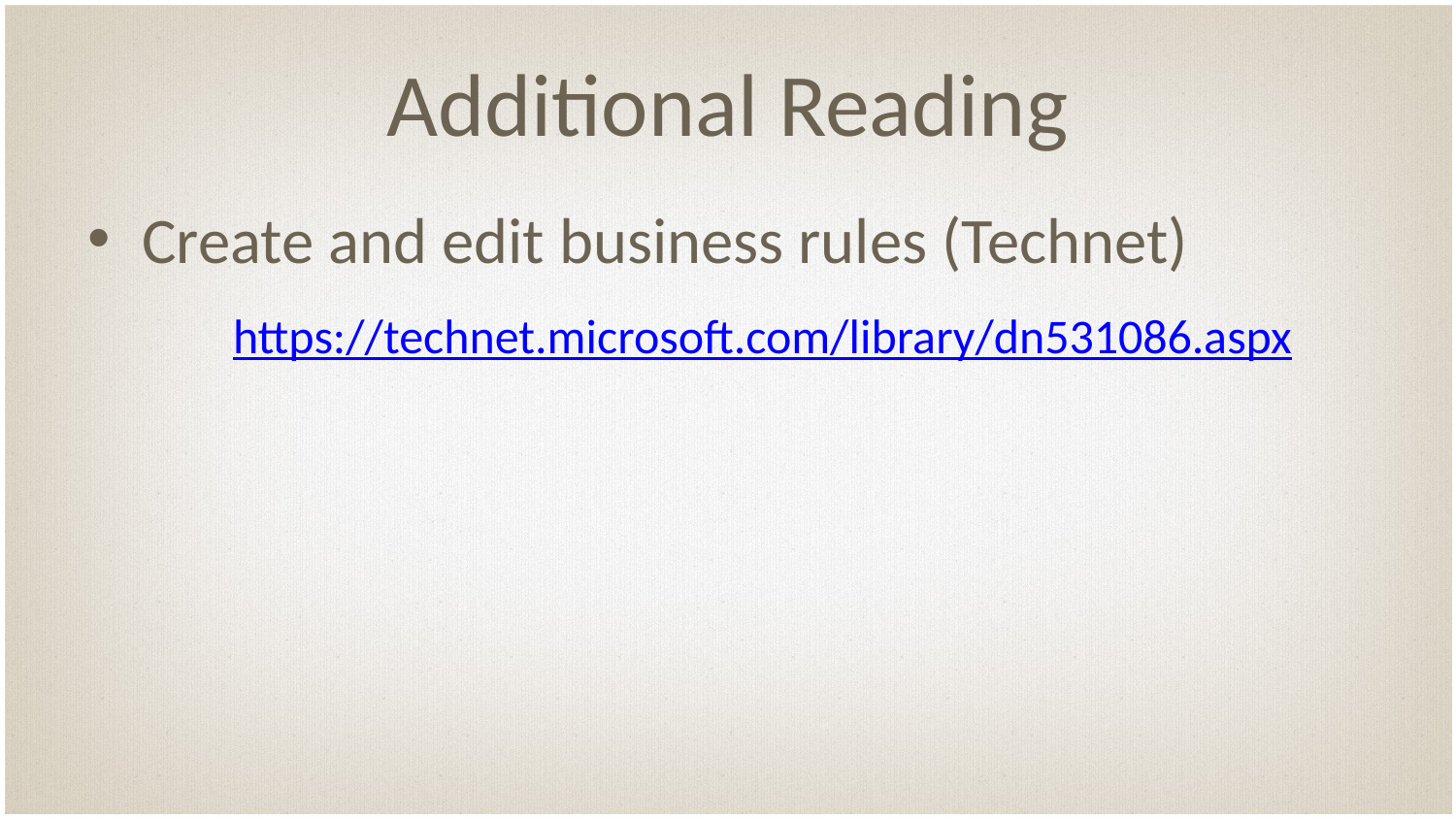

# Additional Reading
Create and edit business rules (Technet)
	https://technet.microsoft.com/library/dn531086.aspx